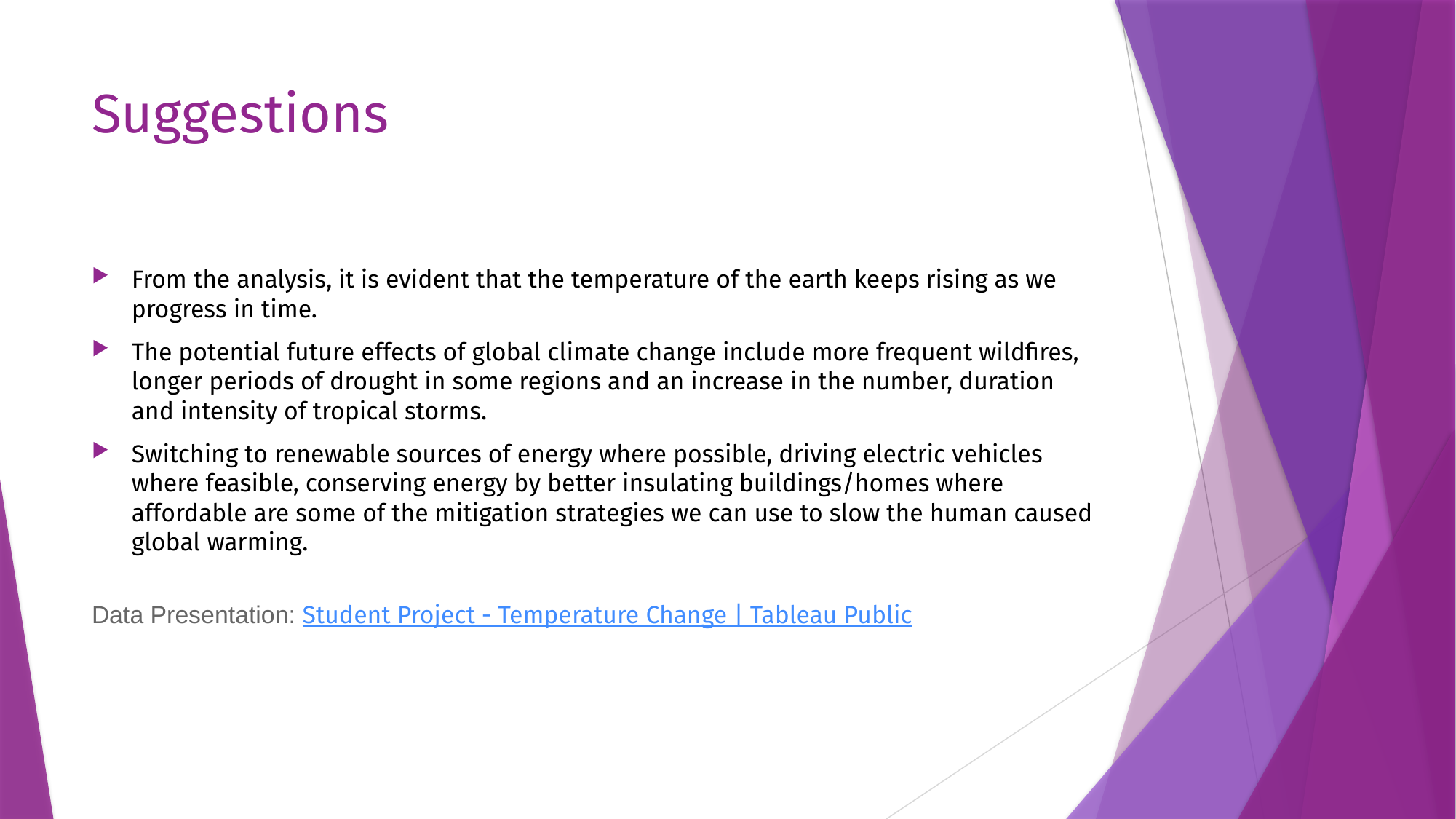

# Suggestions
From the analysis, it is evident that the temperature of the earth keeps rising as we progress in time.
The potential future effects of global climate change include more frequent wildfires, longer periods of drought in some regions and an increase in the number, duration and intensity of tropical storms.
Switching to renewable sources of energy where possible, driving electric vehicles where feasible, conserving energy by better insulating buildings/homes where affordable are some of the mitigation strategies we can use to slow the human caused global warming.
Data Presentation: Student Project - Temperature Change | Tableau Public